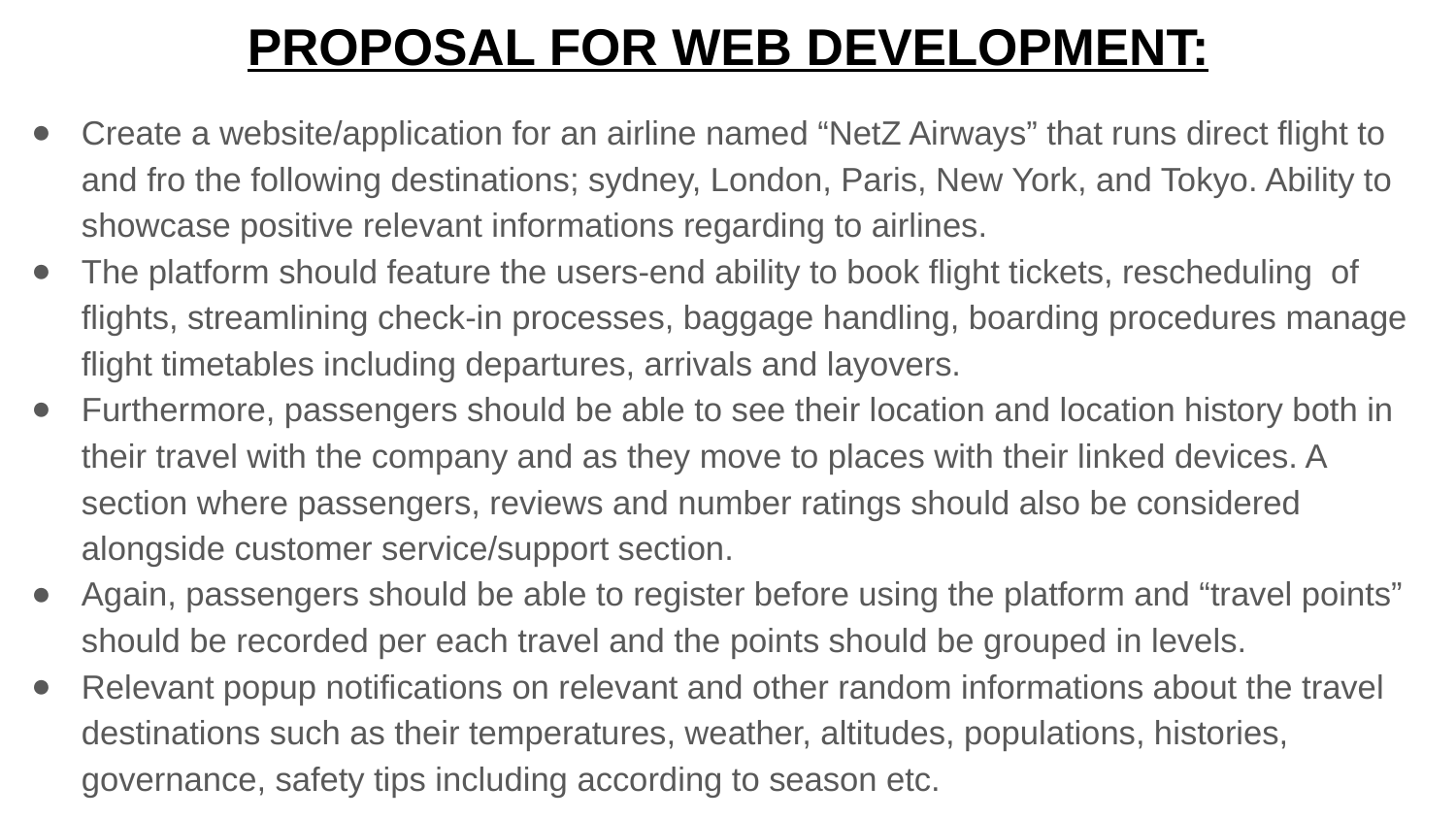

# PROPOSAL FOR WEB DEVELOPMENT:
Create a website/application for an airline named “NetZ Airways” that runs direct flight to and fro the following destinations; sydney, London, Paris, New York, and Tokyo. Ability to showcase positive relevant informations regarding to airlines.
The platform should feature the users-end ability to book flight tickets, rescheduling  of flights, streamlining check-in processes, baggage handling, boarding procedures manage flight timetables including departures, arrivals and layovers.
Furthermore, passengers should be able to see their location and location history both in their travel with the company and as they move to places with their linked devices. A section where passengers, reviews and number ratings should also be considered alongside customer service/support section.
Again, passengers should be able to register before using the platform and “travel points” should be recorded per each travel and the points should be grouped in levels.
Relevant popup notifications on relevant and other random informations about the travel destinations such as their temperatures, weather, altitudes, populations, histories, governance, safety tips including according to season etc.